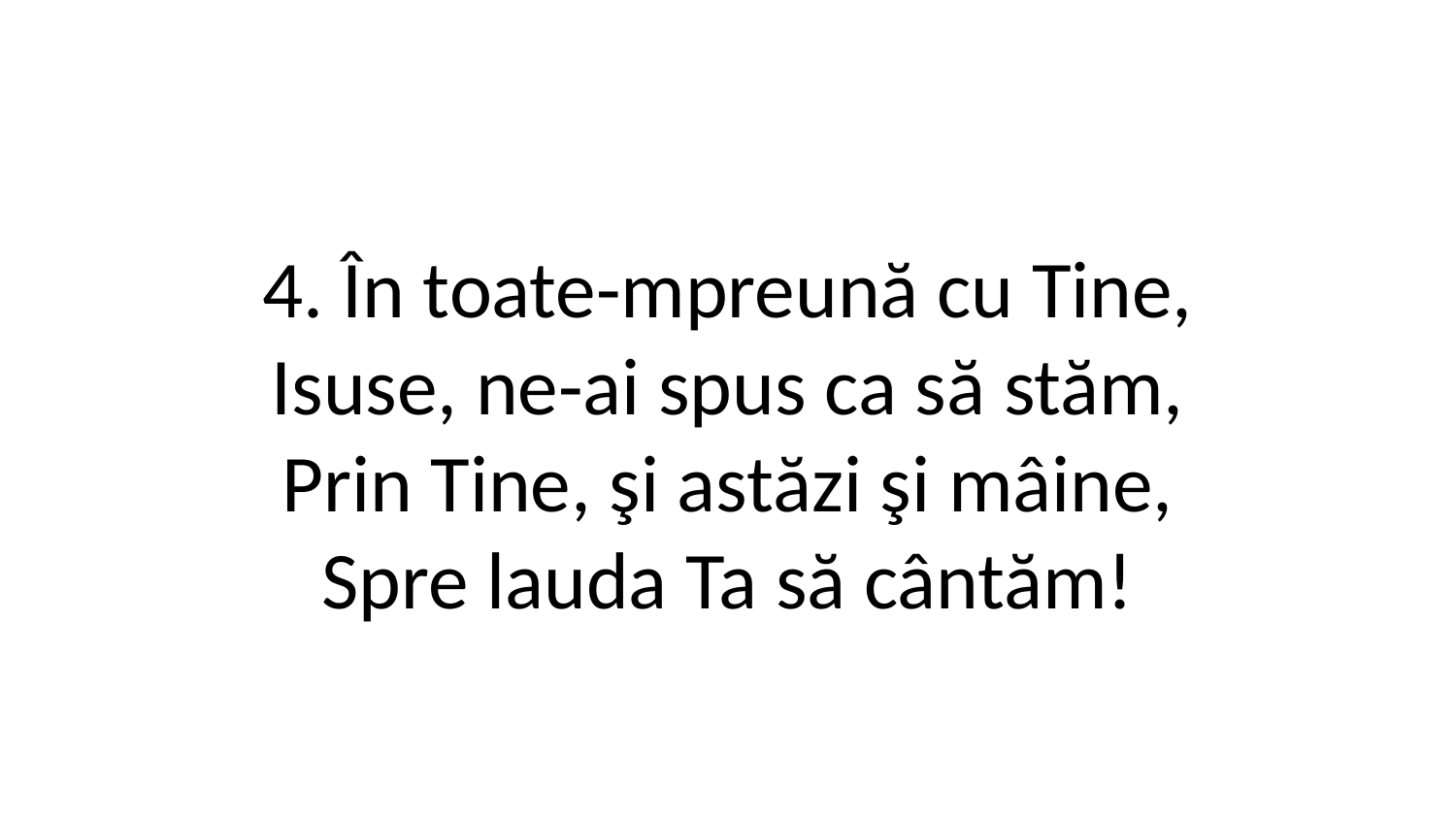

4. În toate-mpreună cu Tine,
Isuse, ne-ai spus ca să stăm,
Prin Tine, şi astăzi şi mâine,
Spre lauda Ta să cântăm!